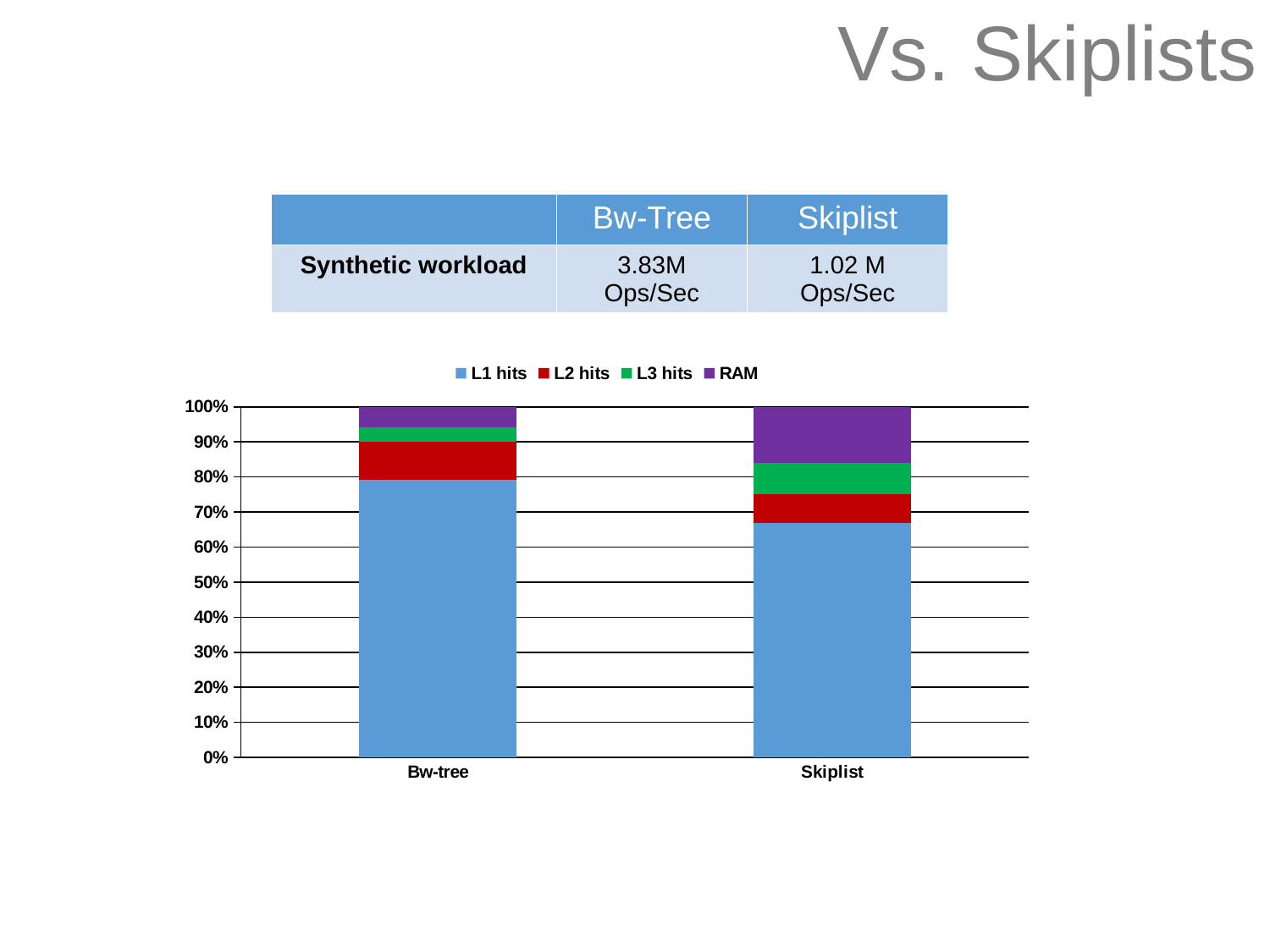

# Vs. Skiplists
|  | Bw-Tree | Skiplist |
| --- | --- | --- |
| Synthetic workload | 3.83M Ops/Sec | 1.02 M Ops/Sec |

### Chart

| Category | L1 hits | L2 hits | L3 hits | RAM |
|---|---|---|---|---|
| Bw-tree | 0.8 | 0.11 | 0.04 | 0.06 |
| Skiplist | 0.67 | 0.08 | 0.09 | 0.16 |